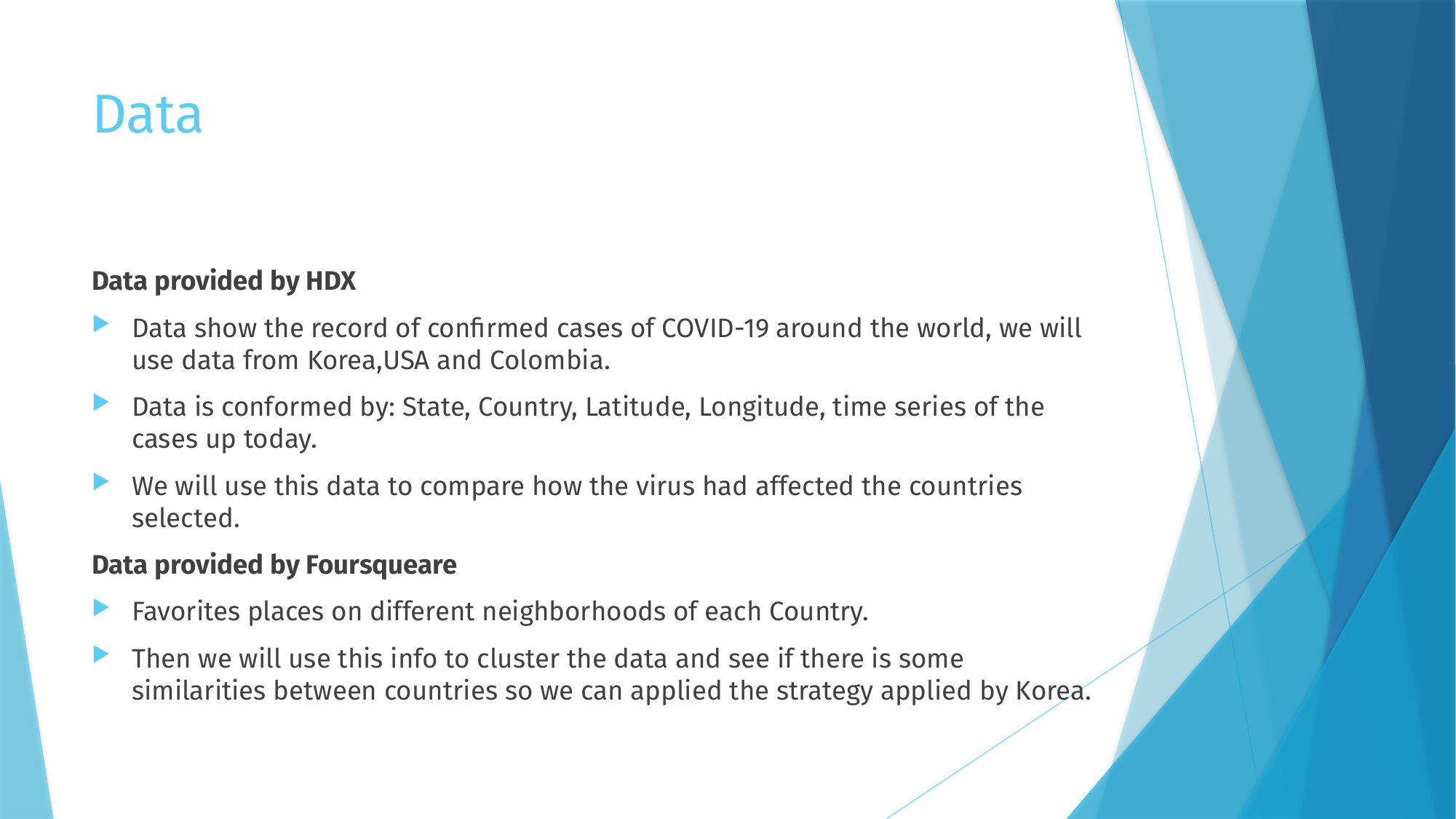

# Data
Data provided by HDX
Data show the record of confirmed cases of COVID-19 around the world, we will use data from Korea,USA and Colombia.
Data is conformed by: State, Country, Latitude, Longitude, time series of the cases up today.
We will use this data to compare how the virus had affected the countries selected.
Data provided by Foursqueare
Favorites places on different neighborhoods of each Country.
Then we will use this info to cluster the data and see if there is some similarities between countries so we can applied the strategy applied by Korea.